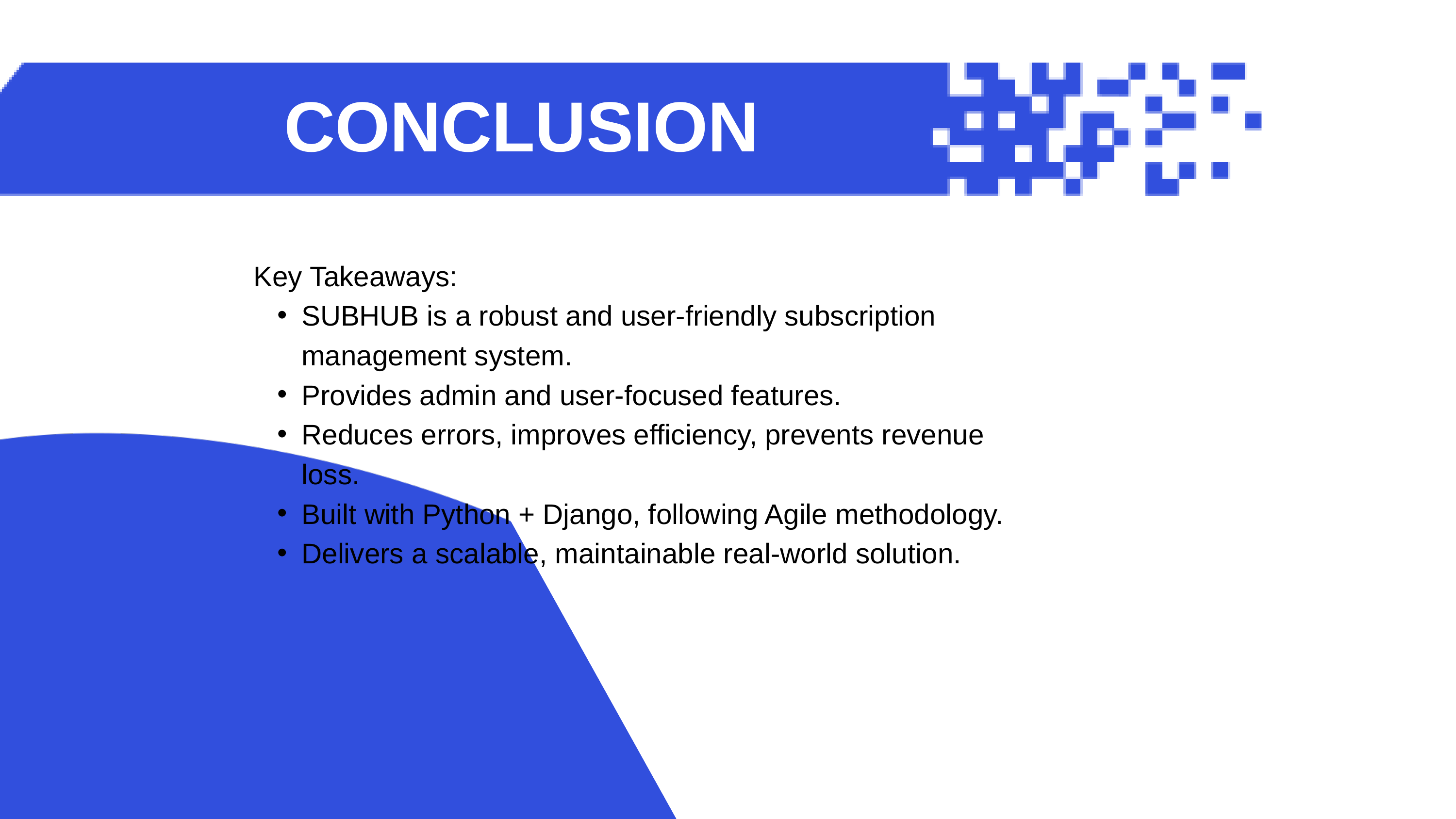

CONCLUSION
Key Takeaways:
SUBHUB is a robust and user-friendly subscription management system.
Provides admin and user-focused features.
Reduces errors, improves efficiency, prevents revenue loss.
Built with Python + Django, following Agile methodology.
Delivers a scalable, maintainable real-world solution.